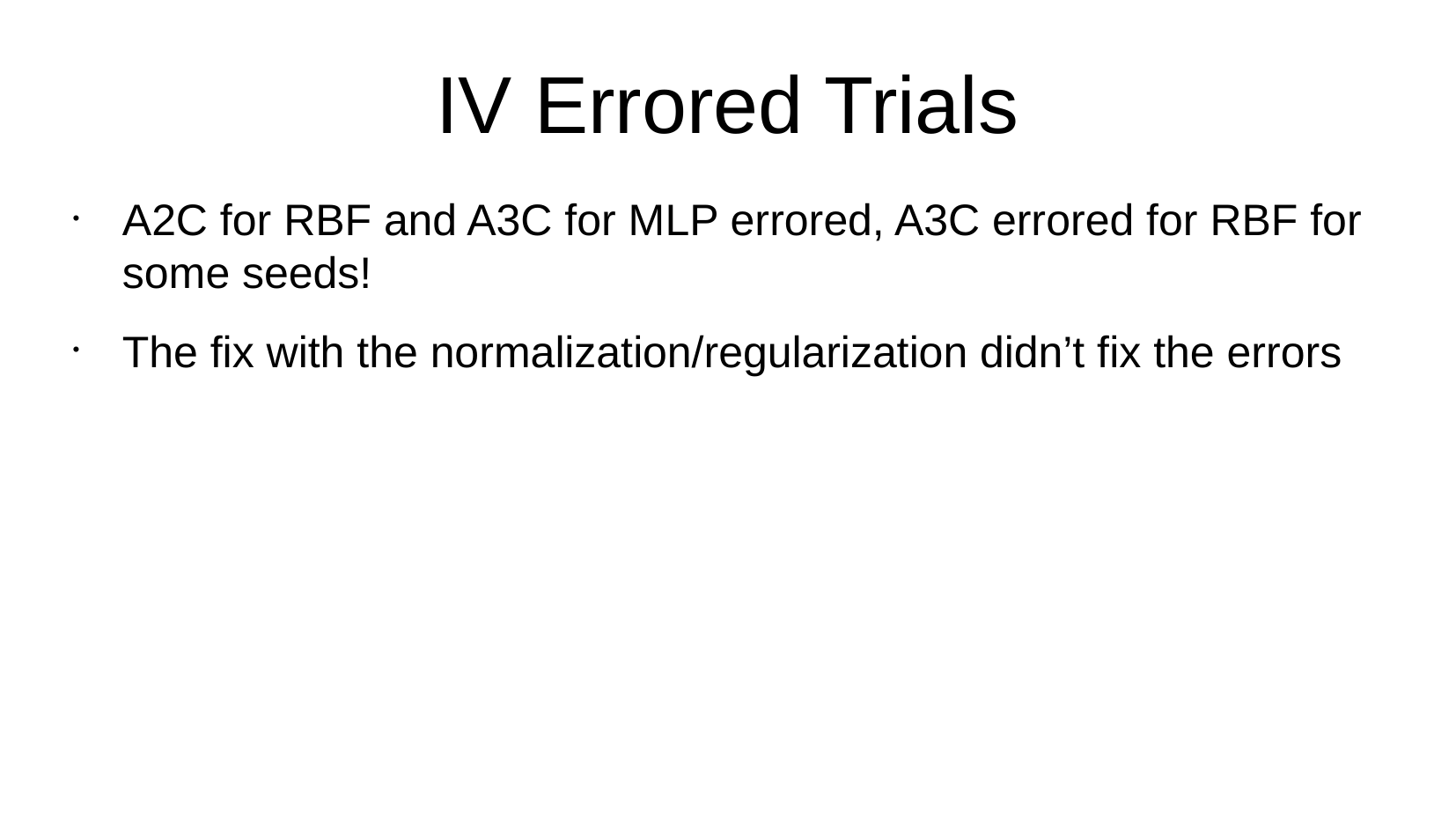

IV Errored Trials
A2C for RBF and A3C for MLP errored, A3C errored for RBF for some seeds!
The fix with the normalization/regularization didn’t fix the errors